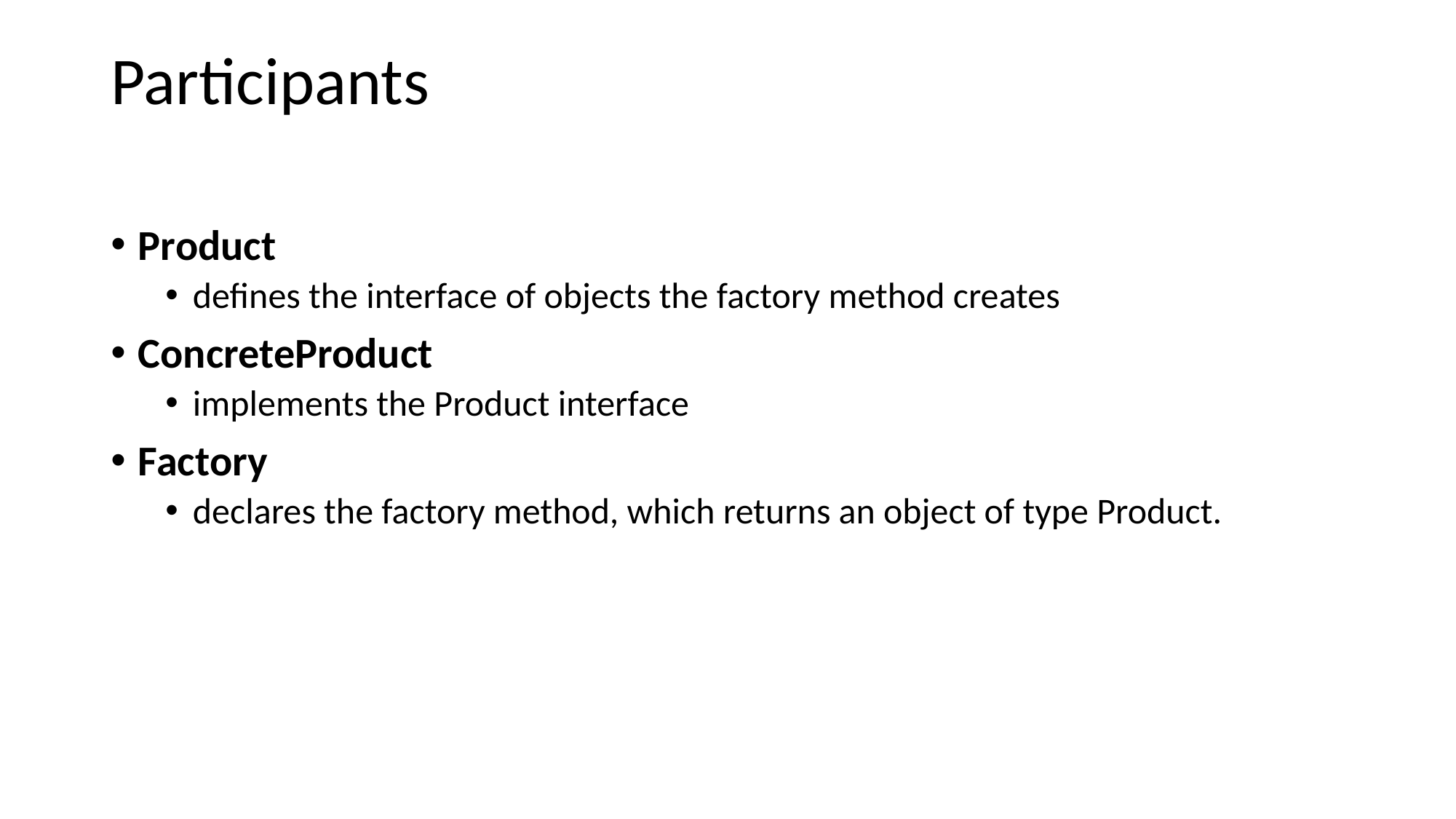

# Participants
Product
defines the interface of objects the factory method creates
ConcreteProduct
implements the Product interface
Factory
declares the factory method, which returns an object of type Product.